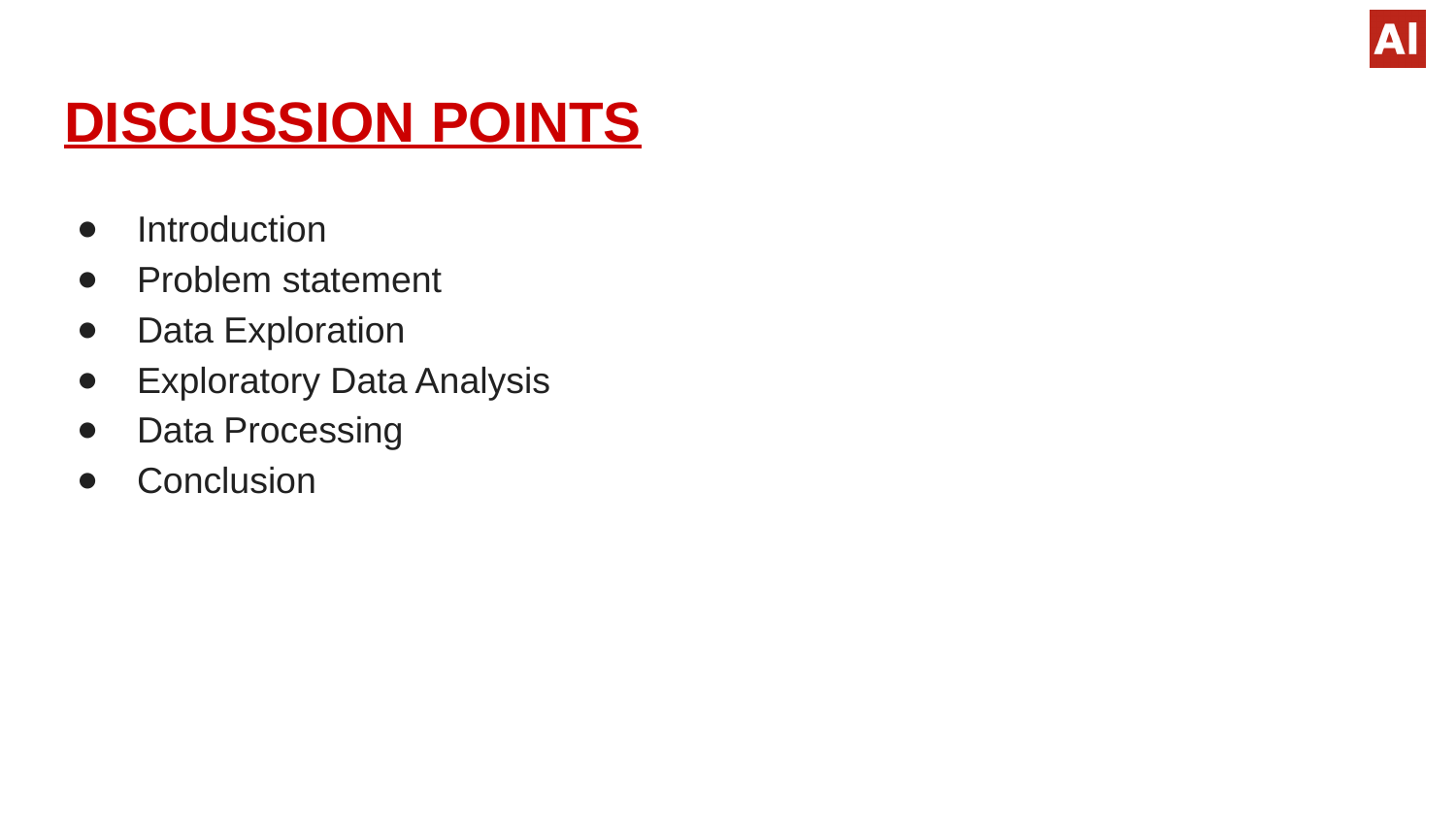

# DISCUSSION POINTS
Introduction
Problem statement
Data Exploration
Exploratory Data Analysis
Data Processing
Conclusion